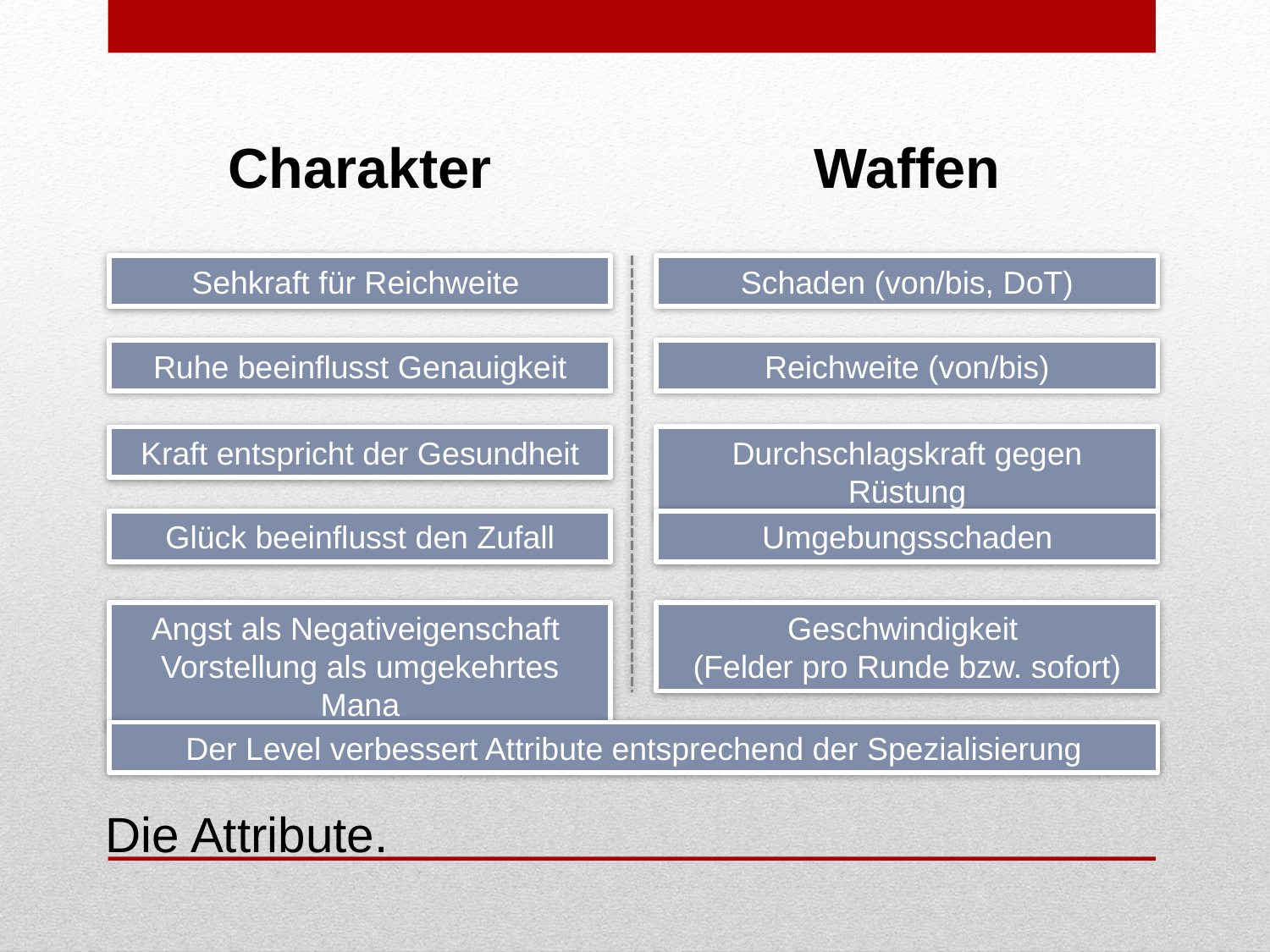

Waffen
Charakter
Schaden (von/bis, DoT)
Sehkraft für Reichweite
Reichweite (von/bis)
Ruhe beeinflusst Genauigkeit
Durchschlagskraft gegen Rüstung
Kraft entspricht der Gesundheit
Glück beeinflusst den Zufall
Umgebungsschaden
Geschwindigkeit
(Felder pro Runde bzw. sofort)
Angst als Negativeigenschaft
Vorstellung als umgekehrtes Mana
Der Level verbessert Attribute entsprechend der Spezialisierung
Die Attribute.